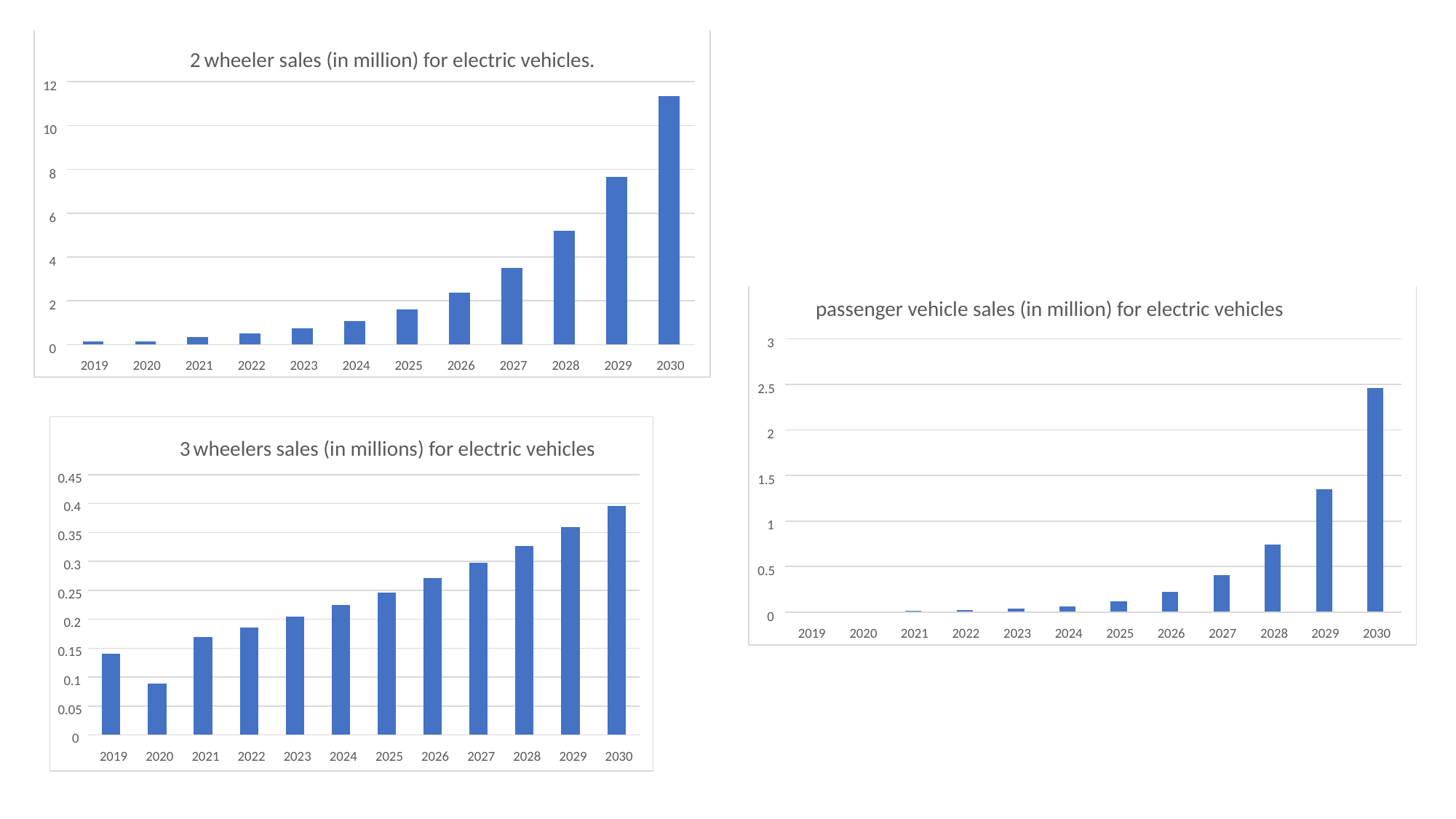

2
 wheeler sales (in million) for electric vehicles.
12

10

8

6

4

2

0

2019
2020
2021
2022
2023
2024
2025
2026
2027
2028
2029
2030

passenger vehicle sales (in million) for electric vehicles
3

2.5

2

1.5

1

0.5

0

2019
2020
2021
2022
2023
2024
2025
2026
2027
2028
2029
2030

3
 wheelers sales (in millions) for electric vehicles
0.45

0.4

0.35

0.3

0.25

0.2

0.15

0.1

0.05

0

2019
2020
2021
2022
2023
2024
2025
2026
2027
2028
2029
2030